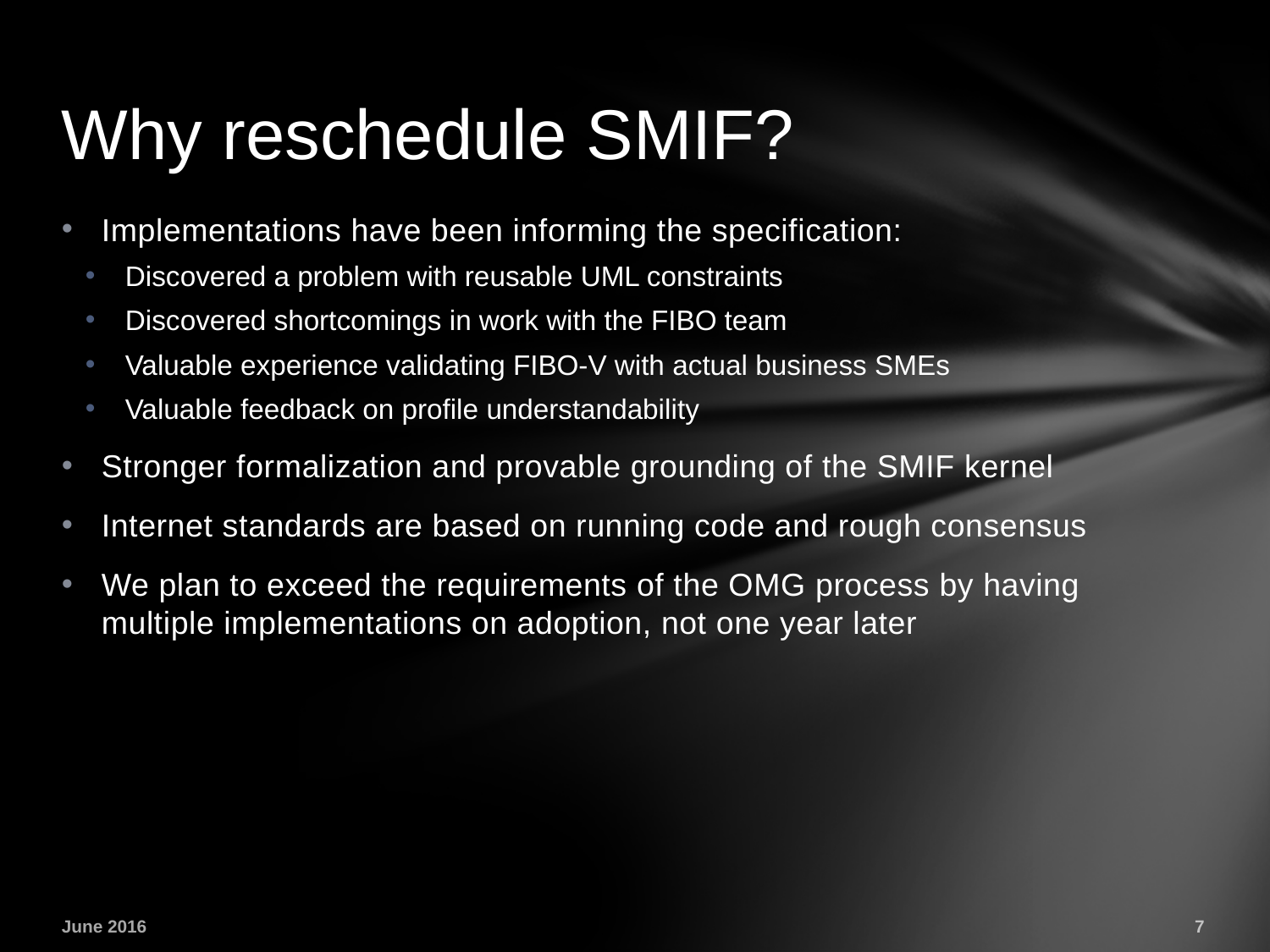

# Why reschedule SMIF?
Implementations have been informing the specification:
Discovered a problem with reusable UML constraints
Discovered shortcomings in work with the FIBO team
Valuable experience validating FIBO-V with actual business SMEs
Valuable feedback on profile understandability
Stronger formalization and provable grounding of the SMIF kernel
Internet standards are based on running code and rough consensus
We plan to exceed the requirements of the OMG process by having multiple implementations on adoption, not one year later

June 2016

7